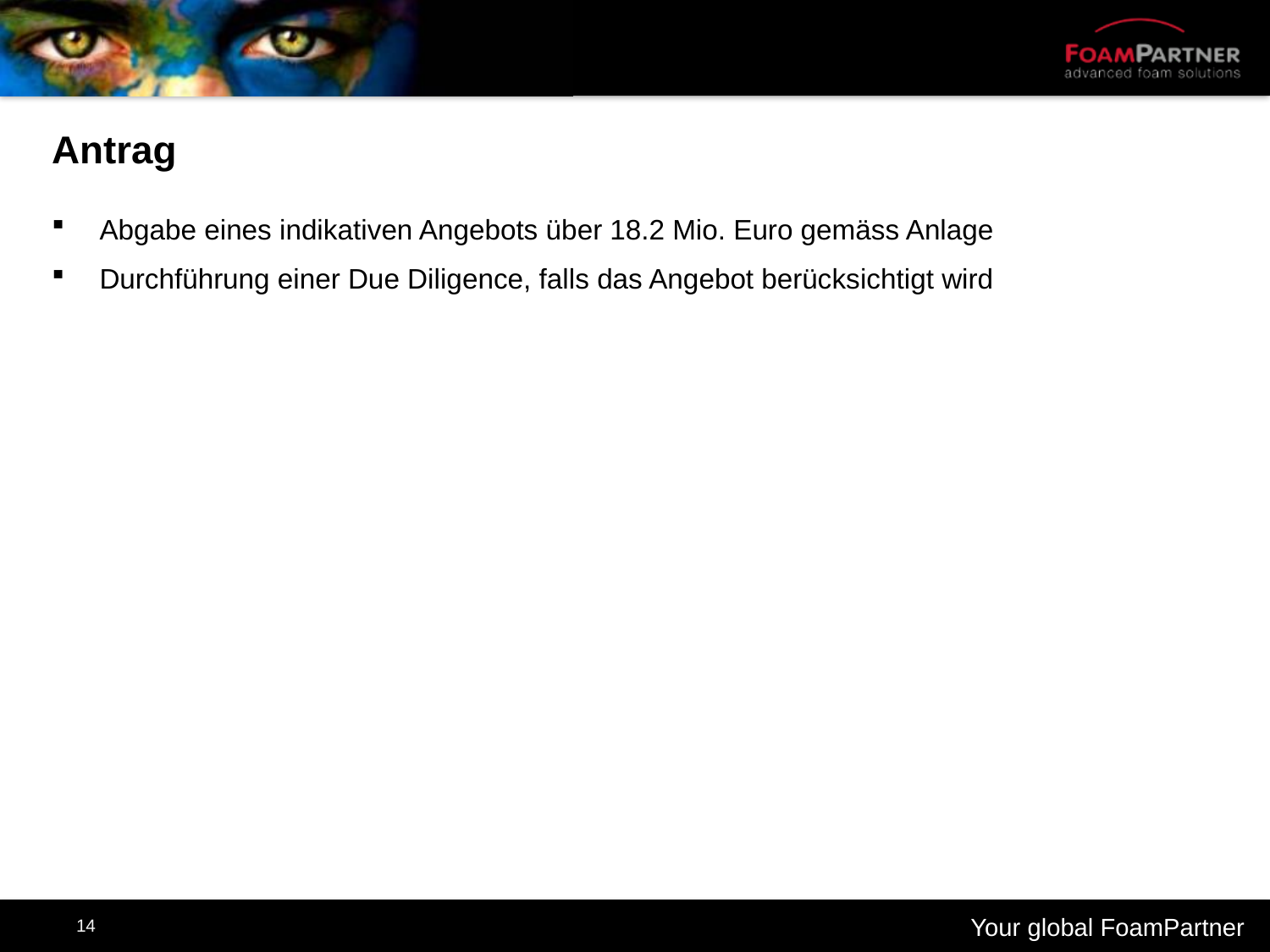

# Antrag
Abgabe eines indikativen Angebots über 18.2 Mio. Euro gemäss Anlage
Durchführung einer Due Diligence, falls das Angebot berücksichtigt wird
14